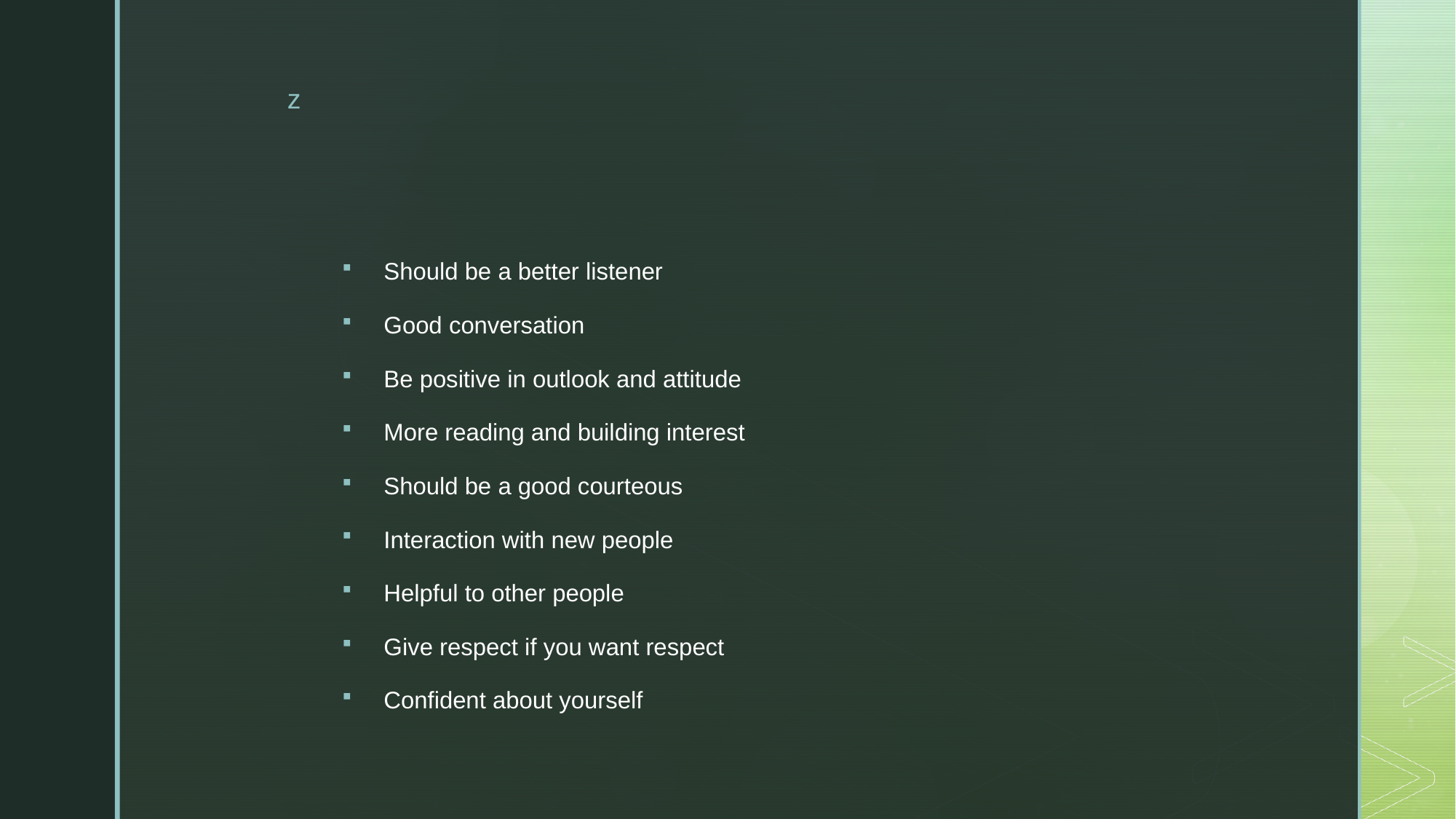

#
Should be a better listener
Good conversation
Be positive in outlook and attitude
More reading and building interest
Should be a good courteous
Interaction with new people
Helpful to other people
Give respect if you want respect
Confident about yourself